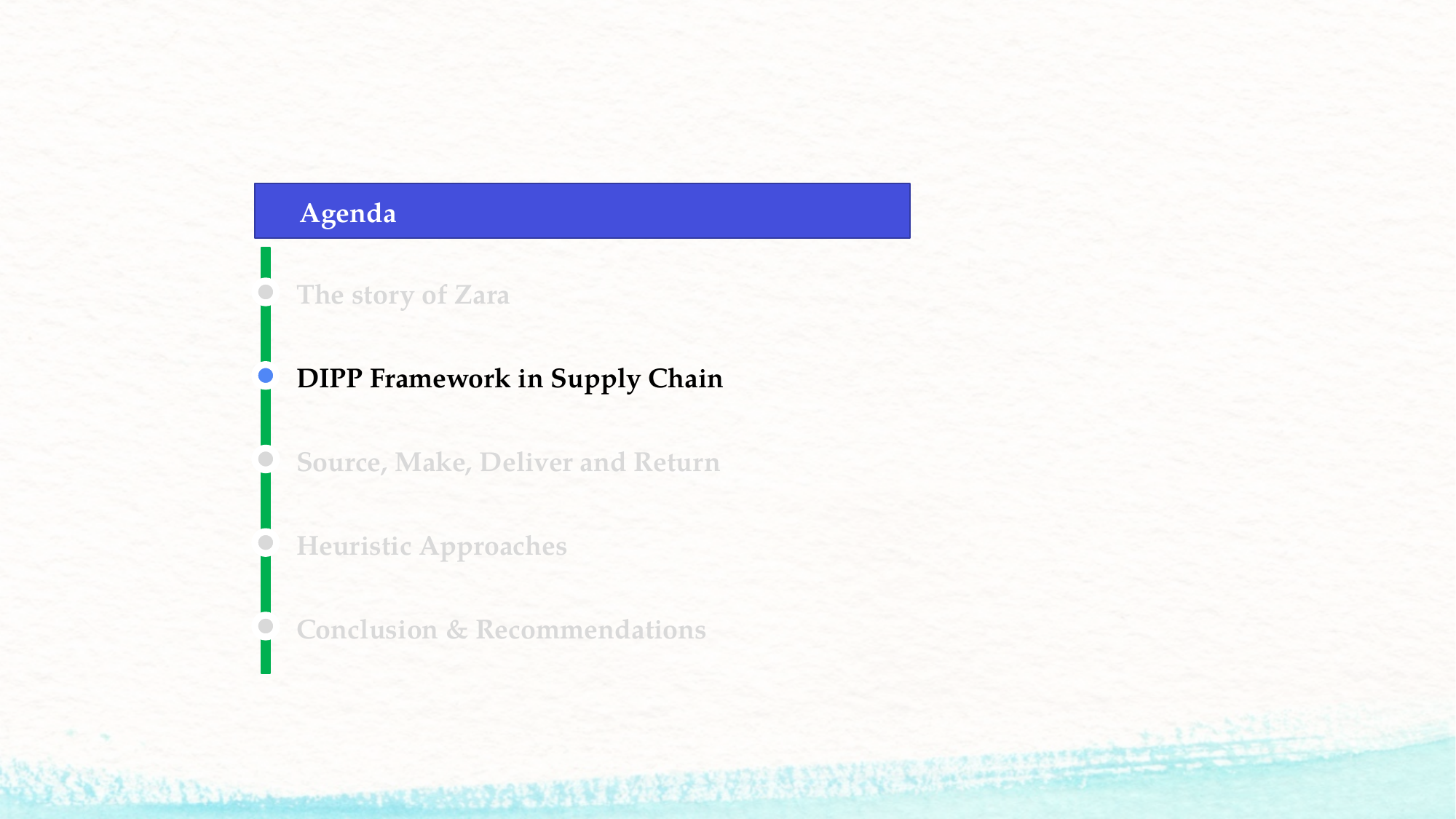

Agenda

The story of Zara

DIPP Framework in Supply Chain

Source, Make, Deliver and Return

Heuristic Approaches

Conclusion & Recommendations